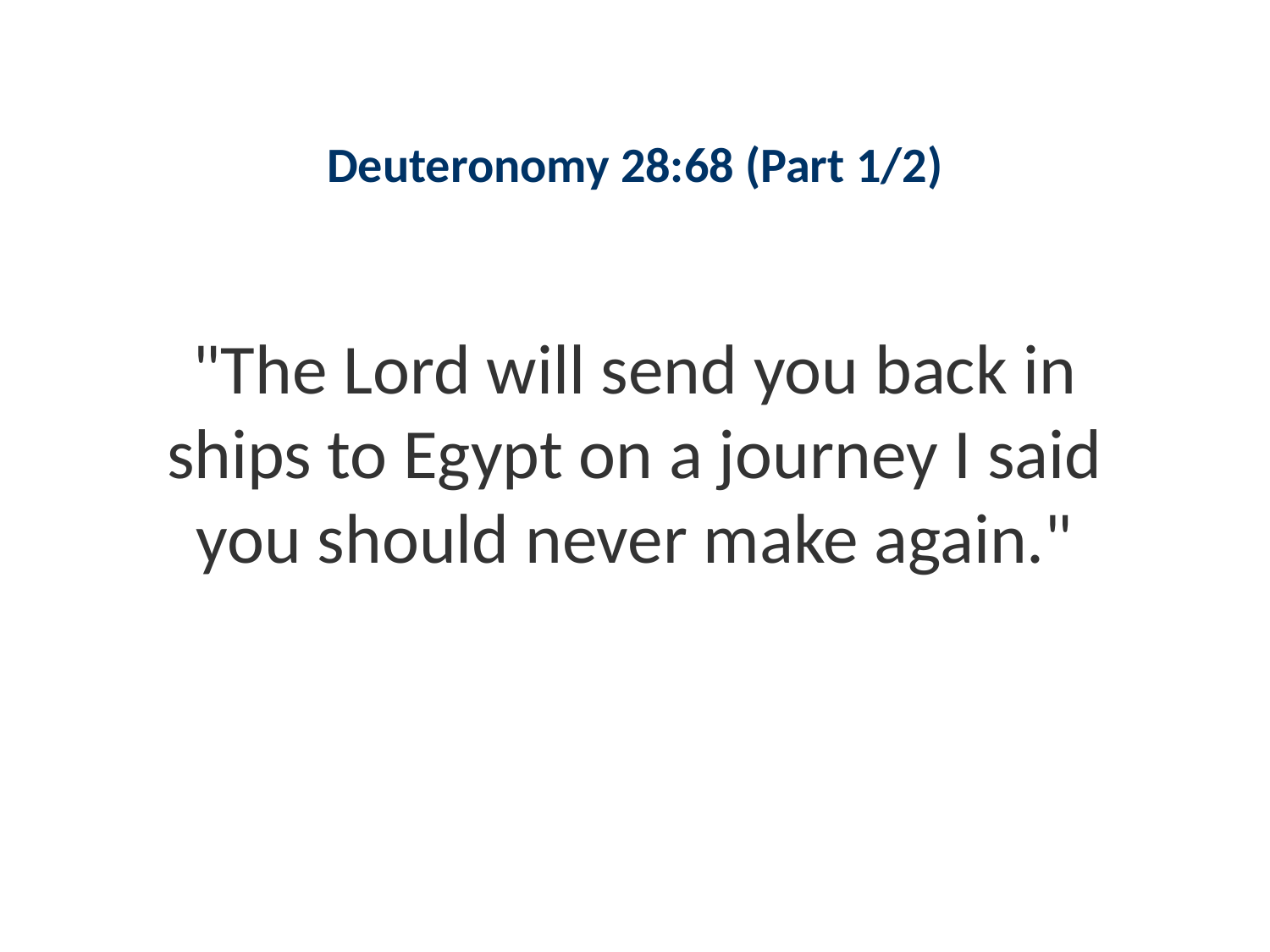

#
Deuteronomy 28:68 (Part 1/2)
"The Lord will send you back in ships to Egypt on a journey I said you should never make again."